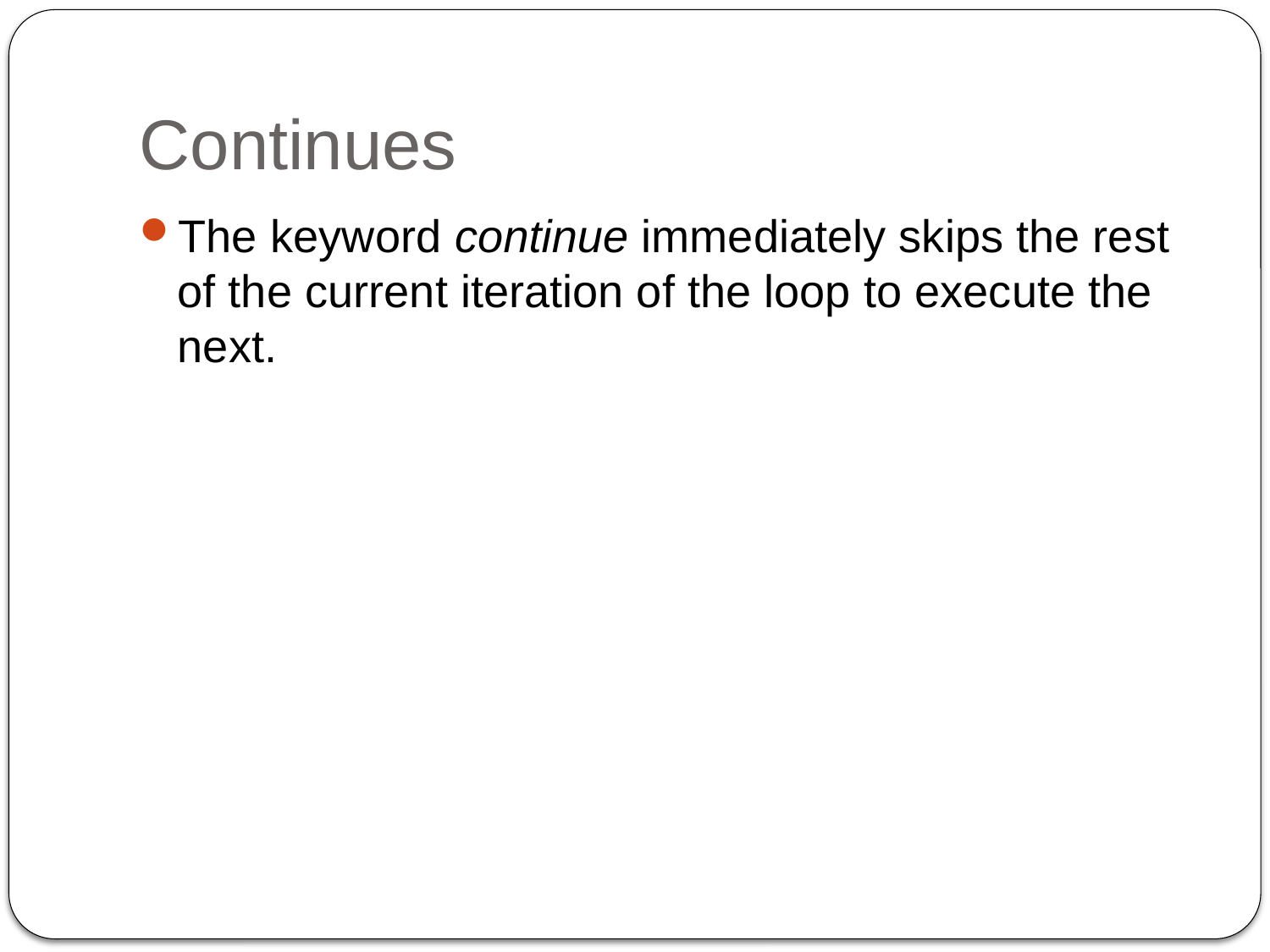

# Continues
The keyword continue immediately skips the rest of the current iteration of the loop to execute the next.